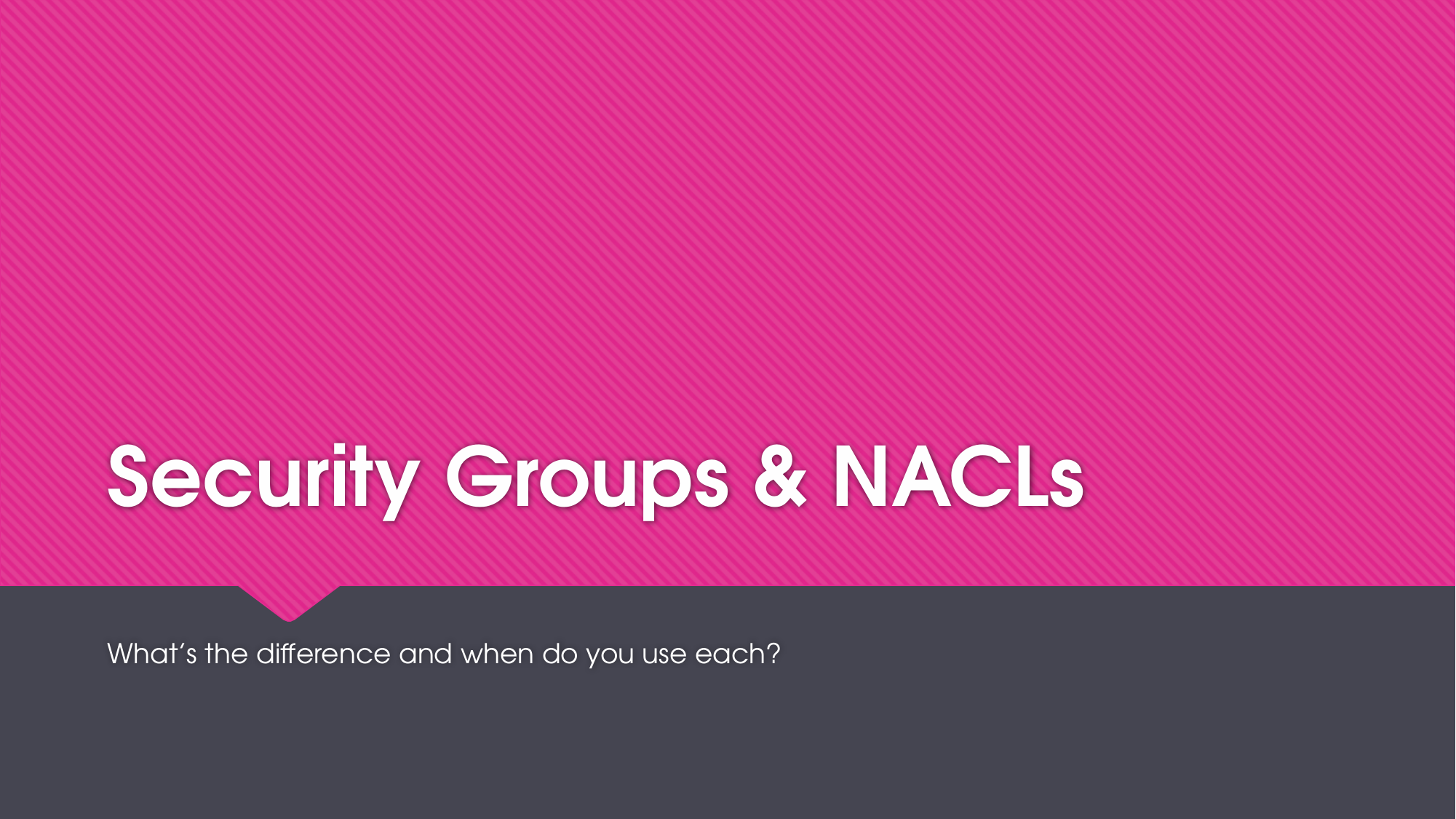

# Security Groups & NACLs
What’s the difference and when do you use each?